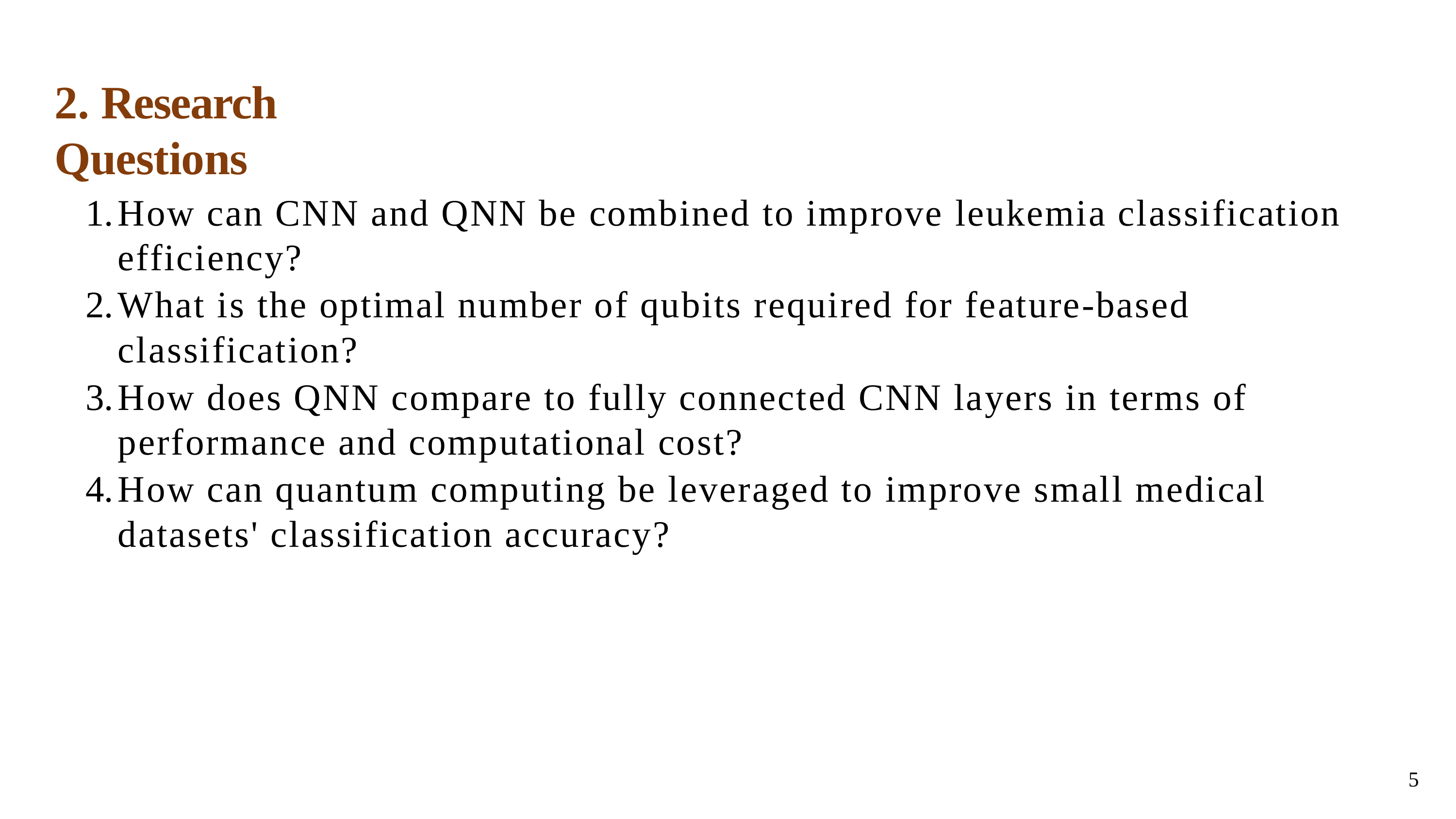

# 2. Research Questions
How can CNN and QNN be combined to improve leukemia classification efficiency?
What is the optimal number of qubits required for feature-based classification?
How does QNN compare to fully connected CNN layers in terms of performance and computational cost?
How can quantum computing be leveraged to improve small medical datasets' classification accuracy?
5